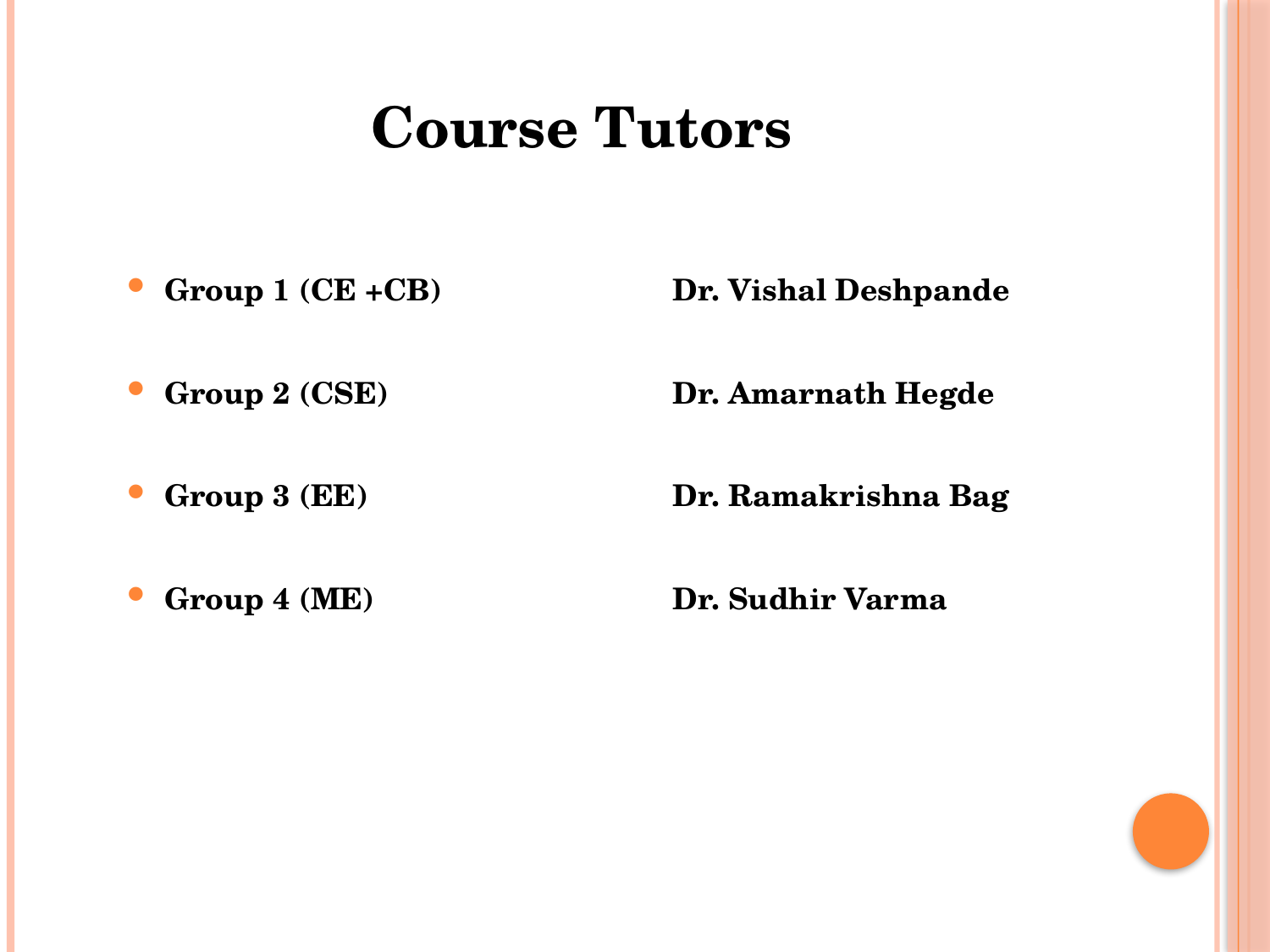

Course Tutors

Group 1 (CE +CB) 		Dr. Vishal Deshpande

Group 2 (CSE)       		Dr. Amarnath Hegde

Group 3 (EE)          		Dr. Ramakrishna Bag

Group 4 (ME)         		Dr. Sudhir Varma